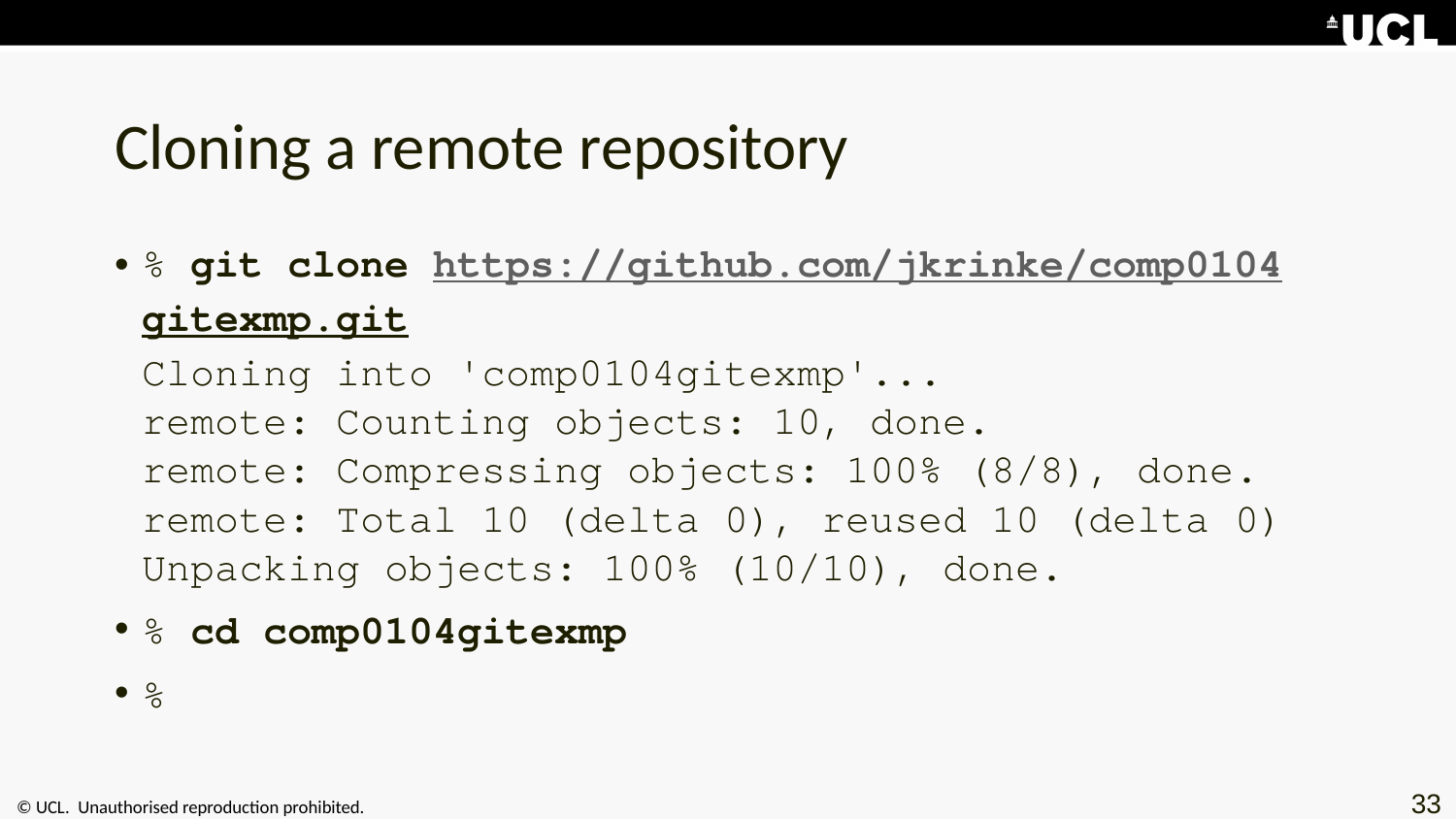

# Cloning a remote repository
% git clone https://github.com/jkrinke/comp0104gitexmp.git
Cloning into 'comp0104gitexmp'...
remote: Counting objects: 10, done.
remote: Compressing objects: 100% (8/8), done.
remote: Total 10 (delta 0), reused 10 (delta 0)
Unpacking objects: 100% (10/10), done.
% cd comp0104gitexmp
%
33